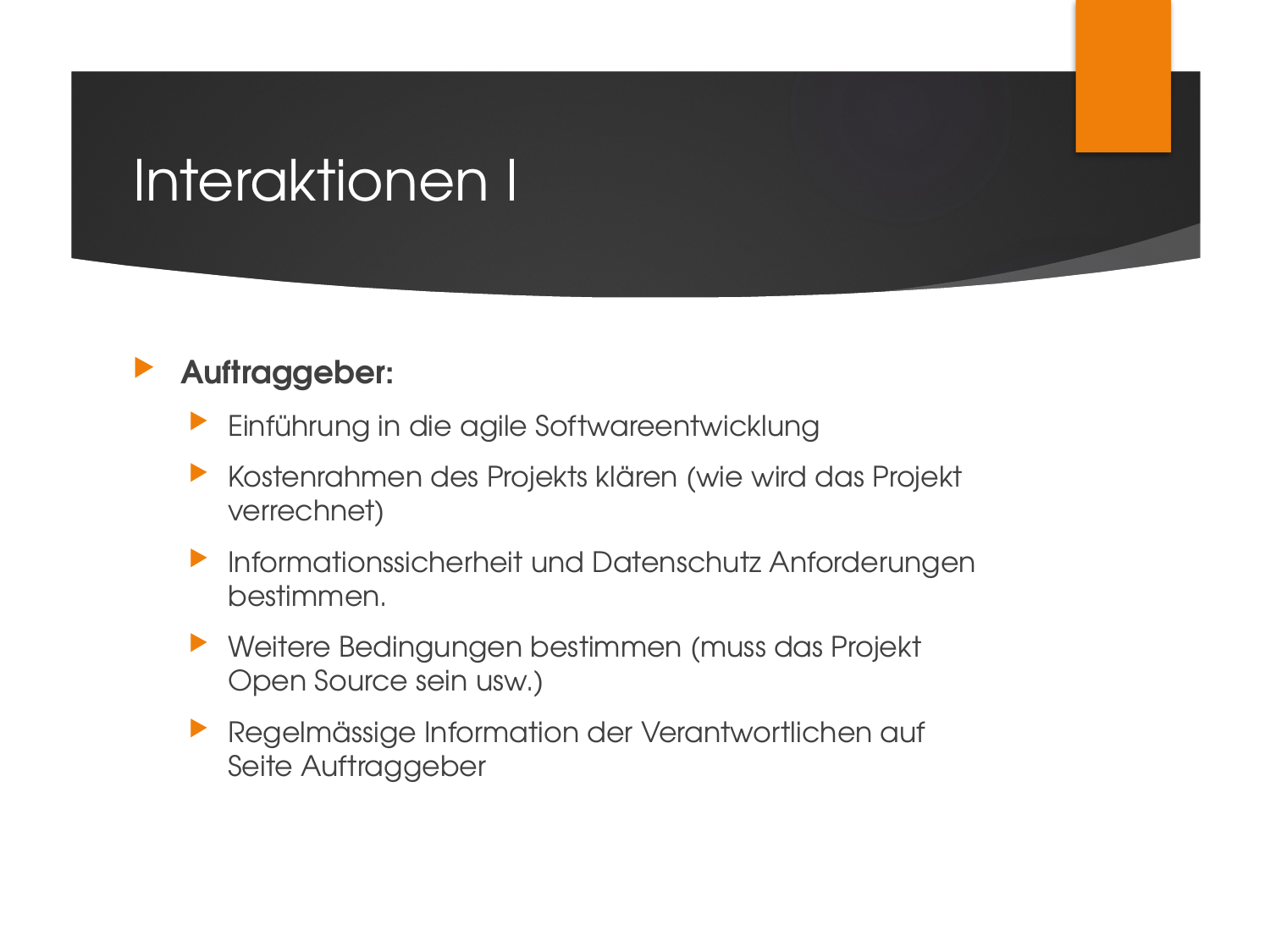

# Interaktionen I
Auftraggeber:
Einführung in die agile Softwareentwicklung
Kostenrahmen des Projekts klären (wie wird das Projekt verrechnet)
Informationssicherheit und Datenschutz Anforderungen bestimmen.
Weitere Bedingungen bestimmen (muss das Projekt Open Source sein usw.)
Regelmässige Information der Verantwortlichen auf Seite Auftraggeber